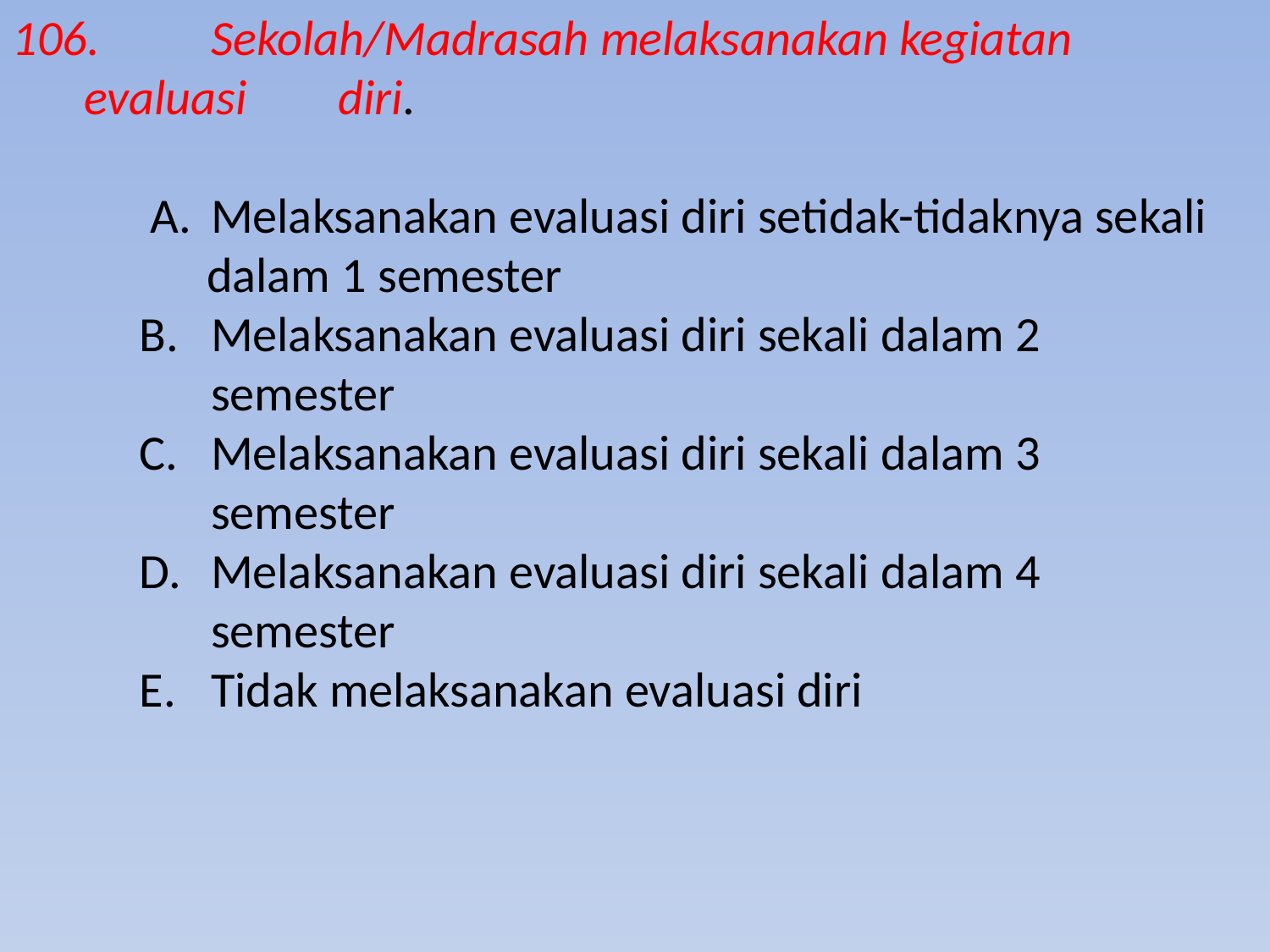

106.	Sekolah/Madrasah melaksanakan kegiatan evaluasi 	diri.

 A.	Melaksanakan evaluasi diri setidak-tidaknya sekali
      dalam 1 semester
B. 	Melaksanakan evaluasi diri sekali dalam 2 semester
C.	Melaksanakan evaluasi diri sekali dalam 3 semester
D. 	Melaksanakan evaluasi diri sekali dalam 4 semester
E. 	Tidak melaksanakan evaluasi diri